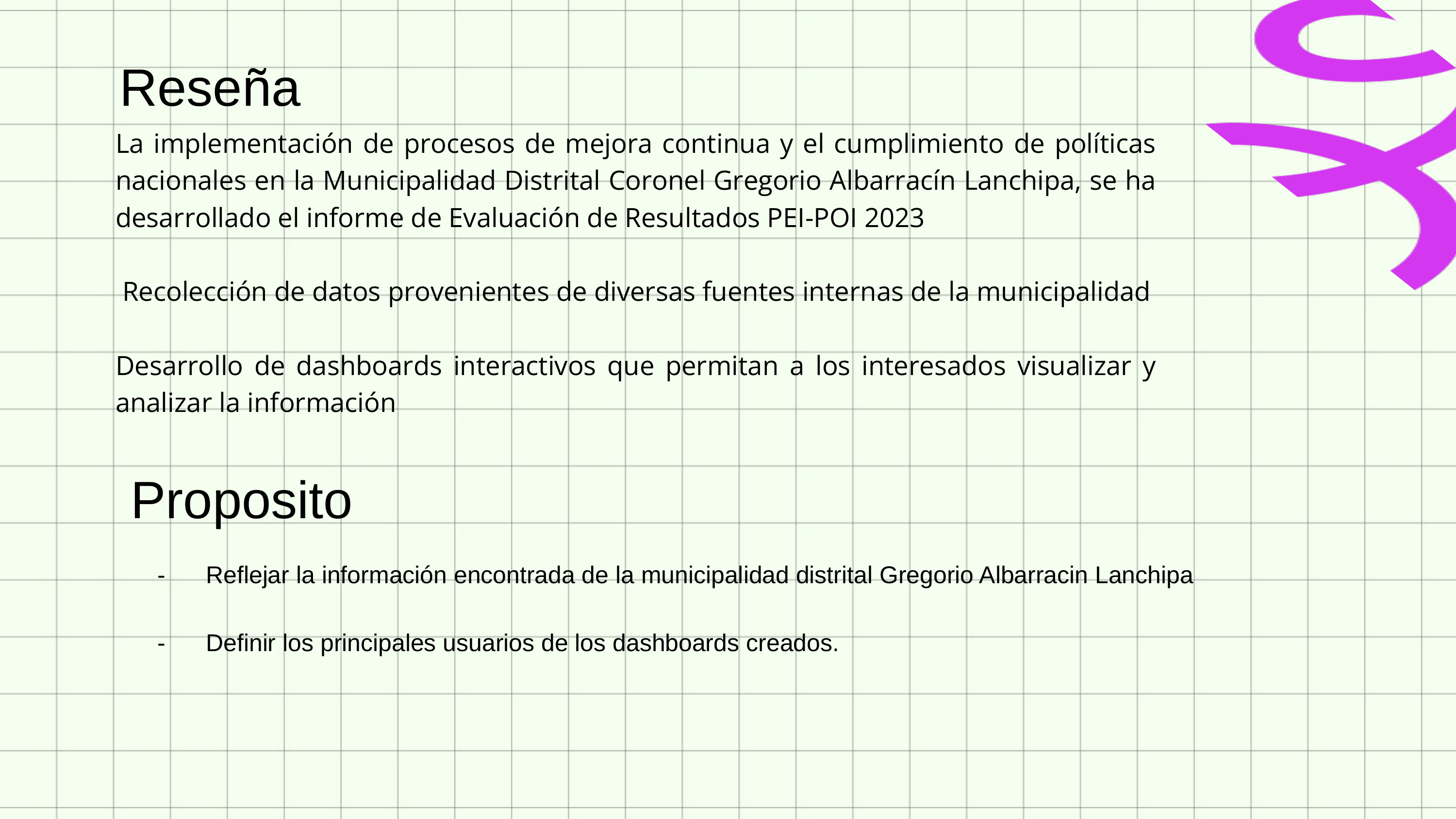

Reseña
La implementación de procesos de mejora continua y el cumplimiento de políticas nacionales en la Municipalidad Distrital Coronel Gregorio Albarracín Lanchipa, se ha desarrollado el informe de Evaluación de Resultados PEI-POI 2023

 Recolección de datos provenientes de diversas fuentes internas de la municipalidad

Desarrollo de dashboards interactivos que permitan a los interesados visualizar y analizar la información
Proposito
-      Reflejar la información encontrada de la municipalidad distrital Gregorio Albarracin Lanchipa

-      Definir los principales usuarios de los dashboards creados.